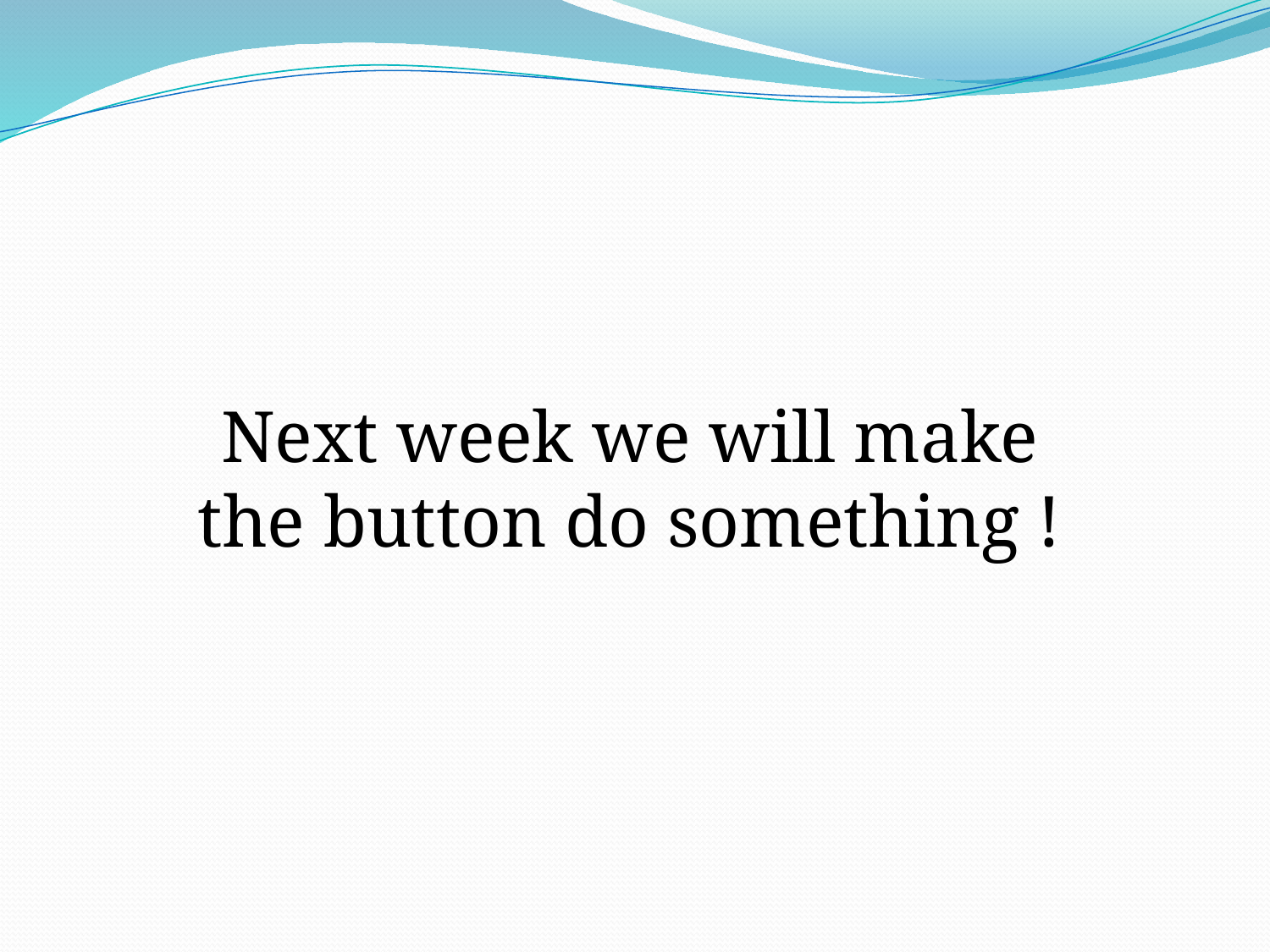

Next week we will make the button do something !